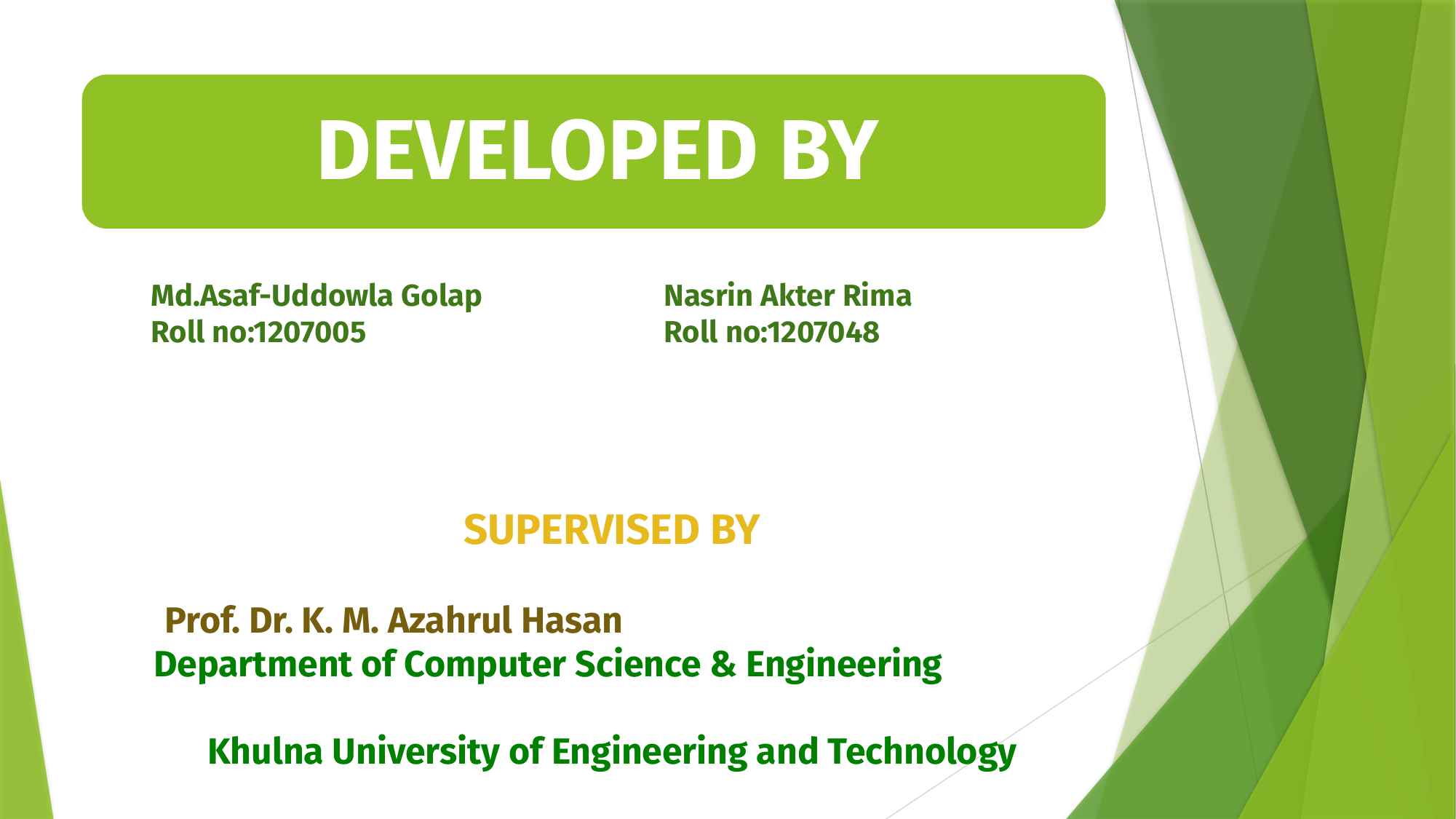

DEVELOPED BY
Md.Asaf-Uddowla Golap
Roll no:1207005
Nasrin Akter Rima
Roll no:1207048
SUPERVISED BY

Prof. Dr. K. M. Azahrul Hasan
Department of Computer Science & Engineering
Khulna University of Engineering and Technology